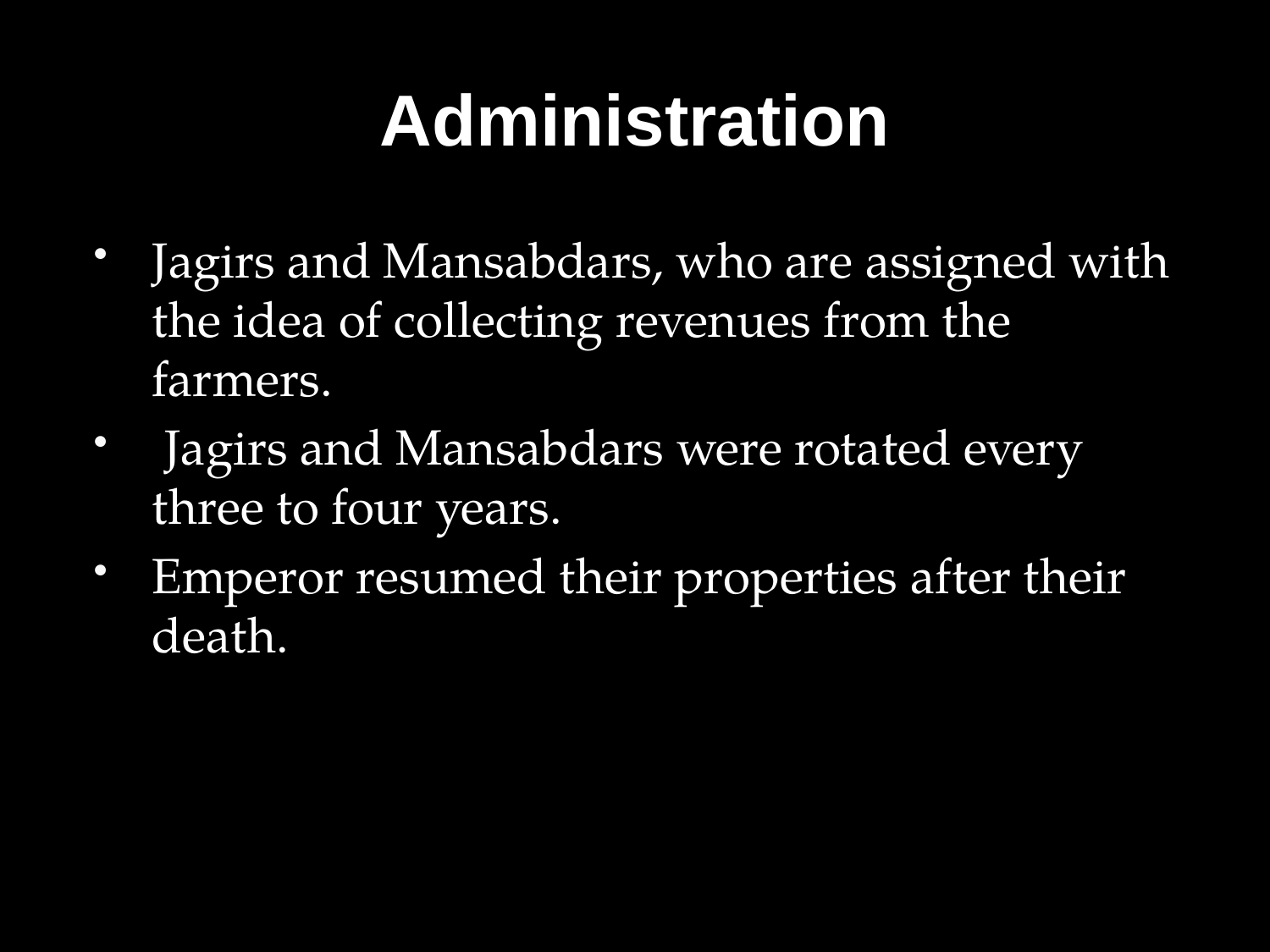

# Administration
Jagirs and Mansabdars, who are assigned with the idea of collecting revenues from the farmers.
 Jagirs and Mansabdars were rotated every three to four years.
Emperor resumed their properties after their death.